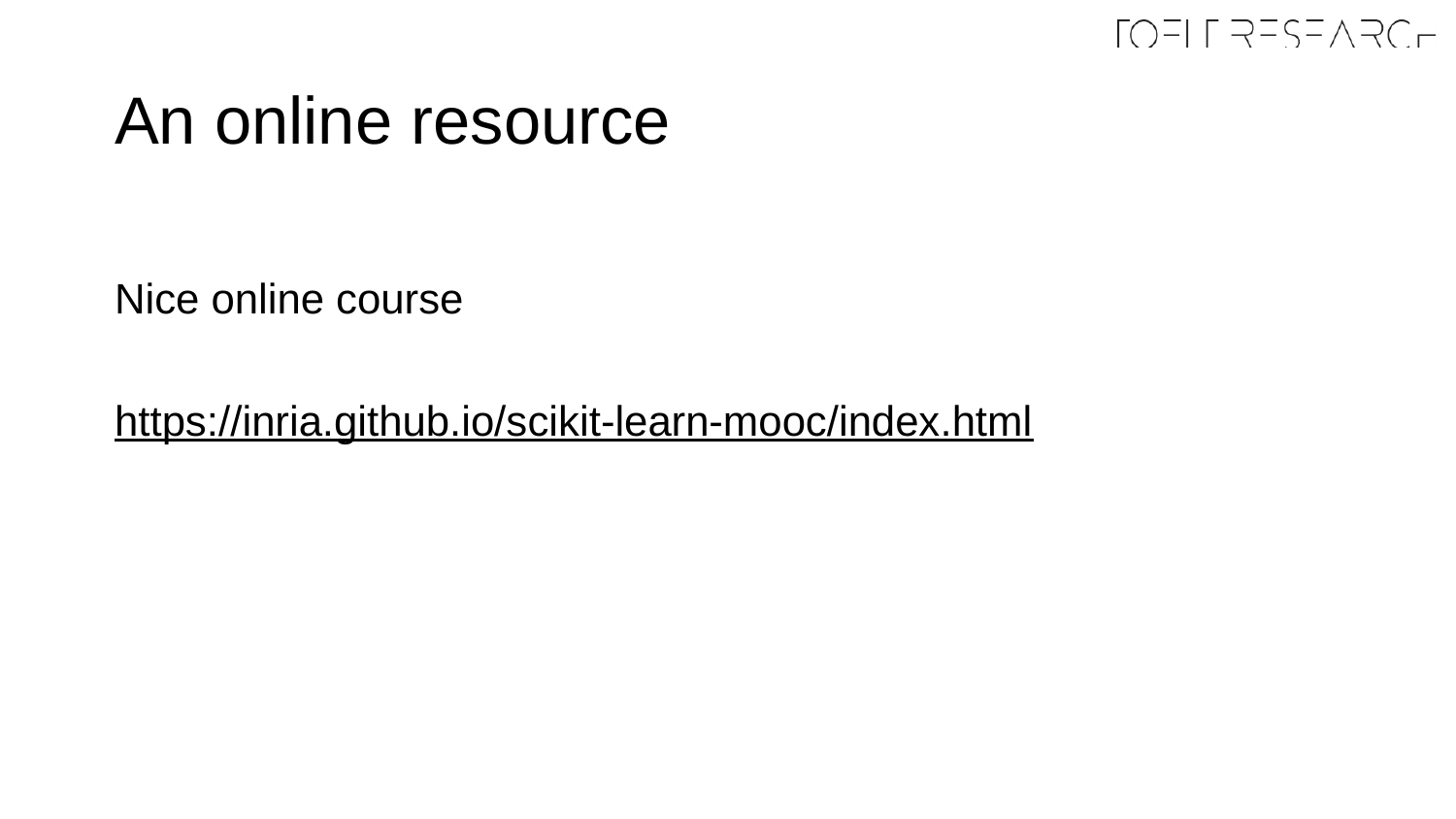

# An online resource
Nice online course

https://inria.github.io/scikit-learn-mooc/index.html